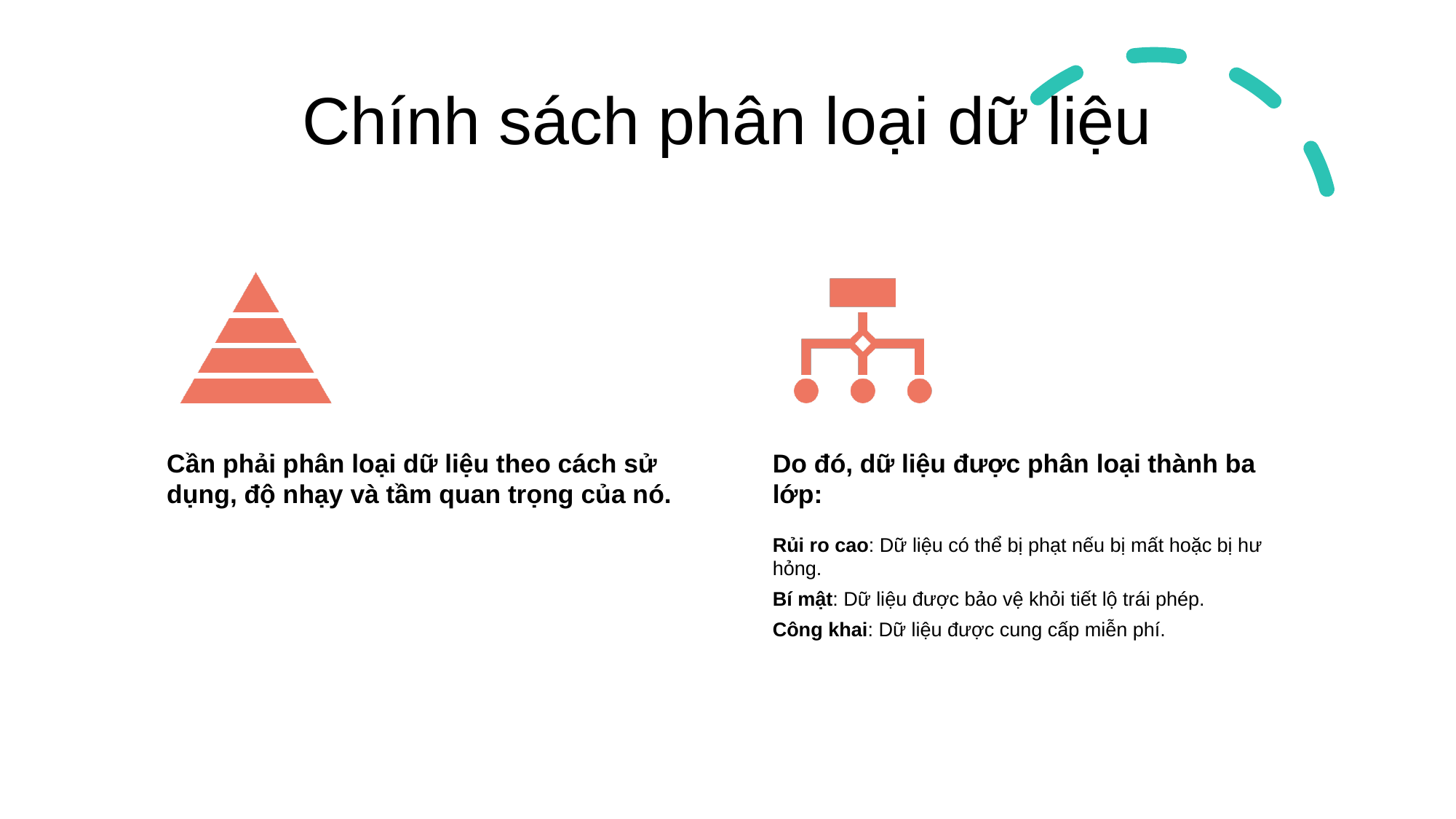

# Chính sách phân loại dữ liệu

Cần phải phân loại dữ liệu theo cách sử dụng, độ nhạy và tầm quan trọng của nó.
Do đó, dữ liệu được phân loại thành ba lớp:
Rủi ro cao: Dữ liệu có thể bị phạt nếu bị mất hoặc bị hư hỏng.
Bí mật: Dữ liệu được bảo vệ khỏi tiết lộ trái phép.
Công khai: Dữ liệu được cung cấp miễn phí.